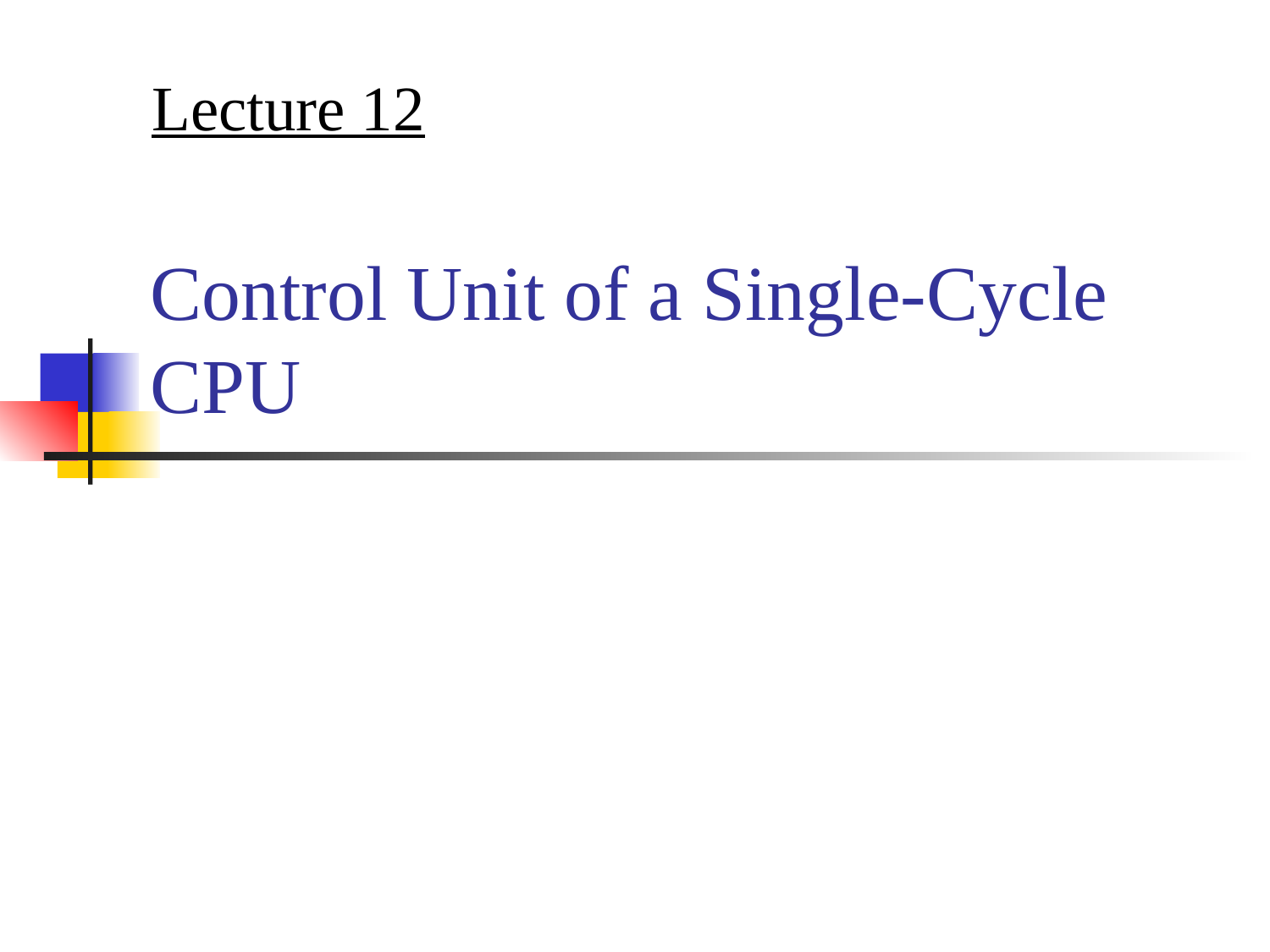

Lecture 12
# Control Unit of a Single-Cycle CPU